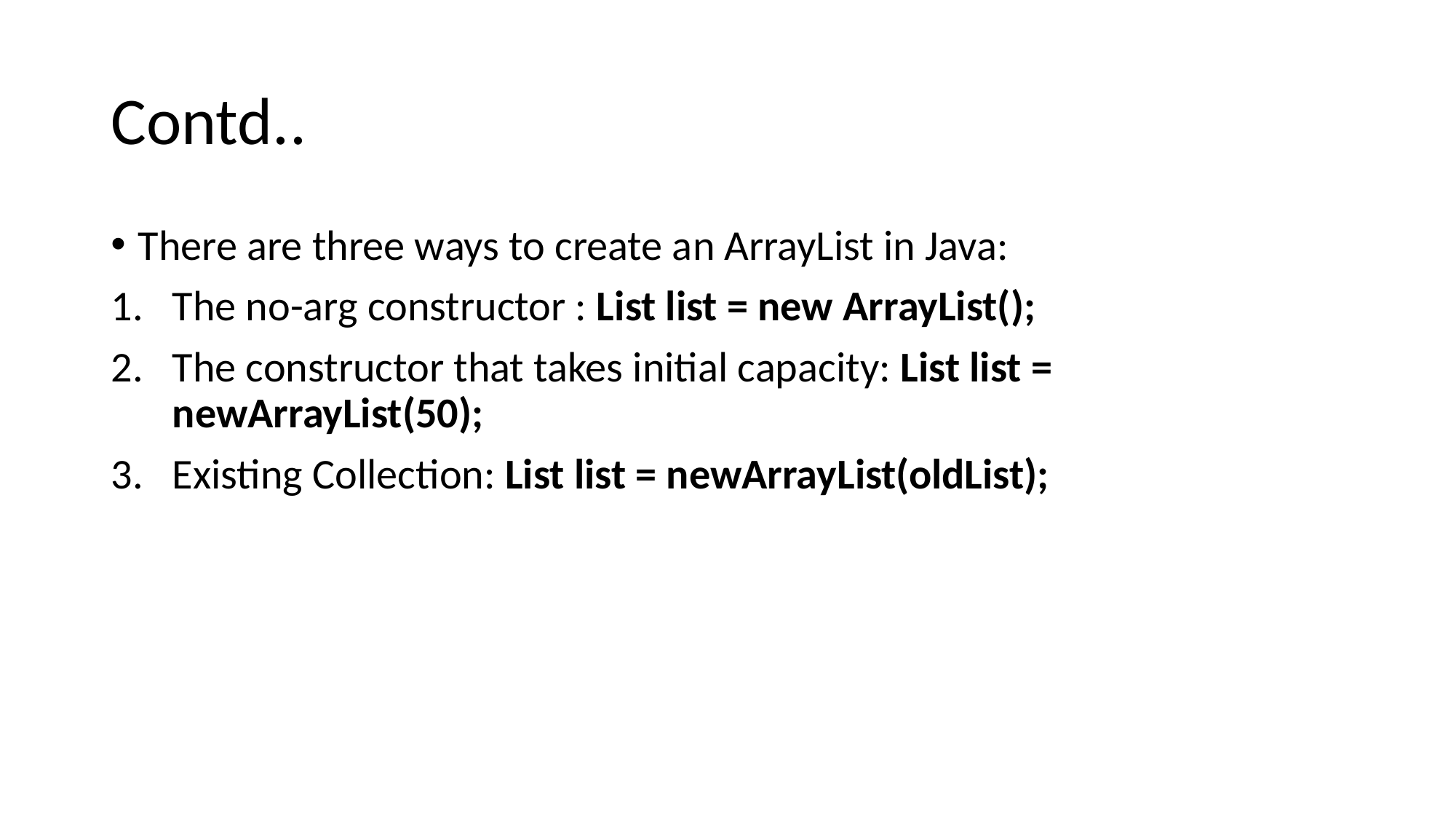

# Contd..
There are three ways to create an ArrayList in Java:
The no-arg constructor : List list = new ArrayList();
The constructor that takes initial capacity: List list = newArrayList(50);
Existing Collection: List list = newArrayList(oldList);